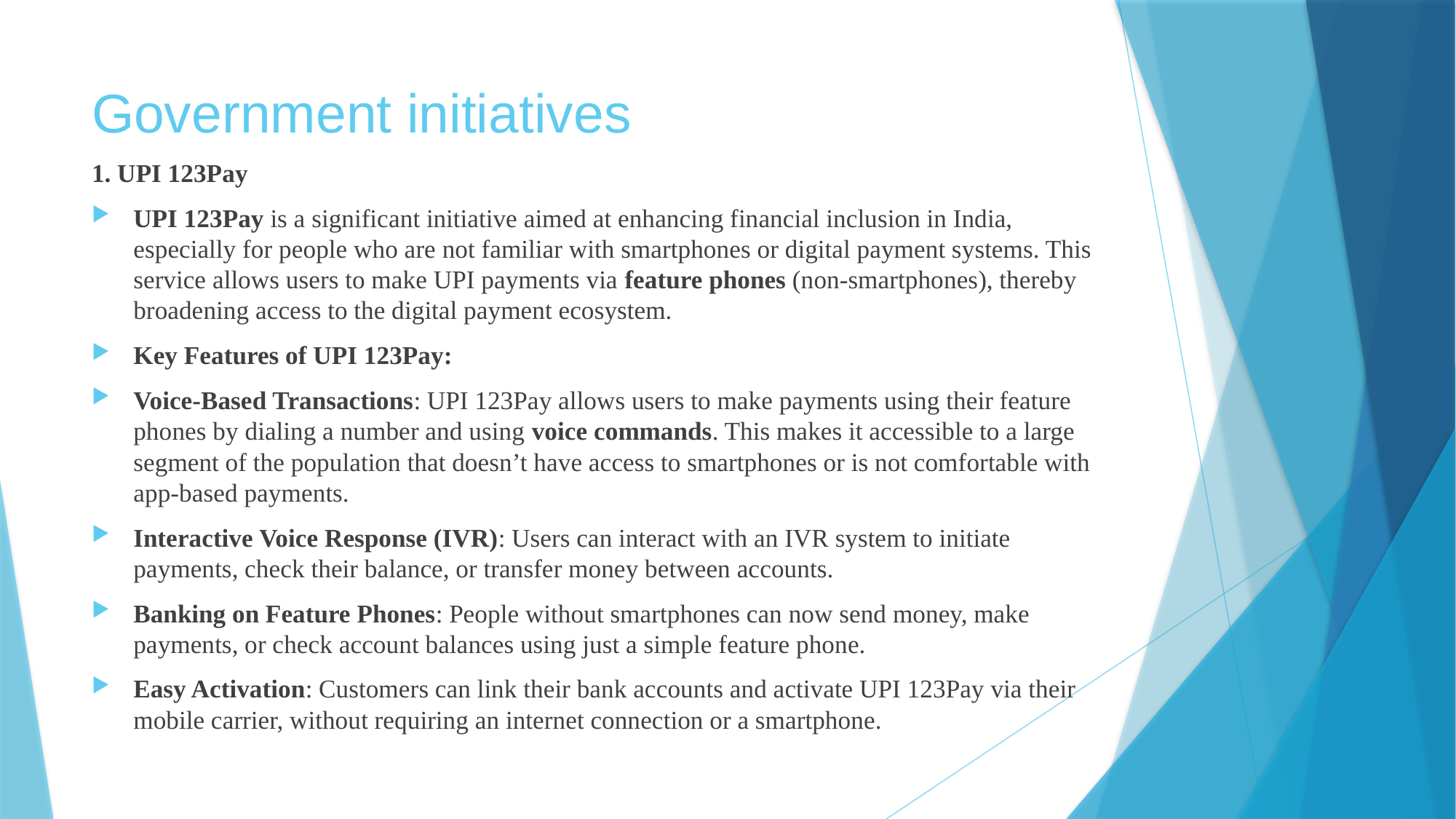

# Government initiatives
1. UPI 123Pay
UPI 123Pay is a significant initiative aimed at enhancing financial inclusion in India, especially for people who are not familiar with smartphones or digital payment systems. This service allows users to make UPI payments via feature phones (non-smartphones), thereby broadening access to the digital payment ecosystem.
Key Features of UPI 123Pay:
Voice-Based Transactions: UPI 123Pay allows users to make payments using their feature phones by dialing a number and using voice commands. This makes it accessible to a large segment of the population that doesn’t have access to smartphones or is not comfortable with app-based payments.
Interactive Voice Response (IVR): Users can interact with an IVR system to initiate payments, check their balance, or transfer money between accounts.
Banking on Feature Phones: People without smartphones can now send money, make payments, or check account balances using just a simple feature phone.
Easy Activation: Customers can link their bank accounts and activate UPI 123Pay via their mobile carrier, without requiring an internet connection or a smartphone.